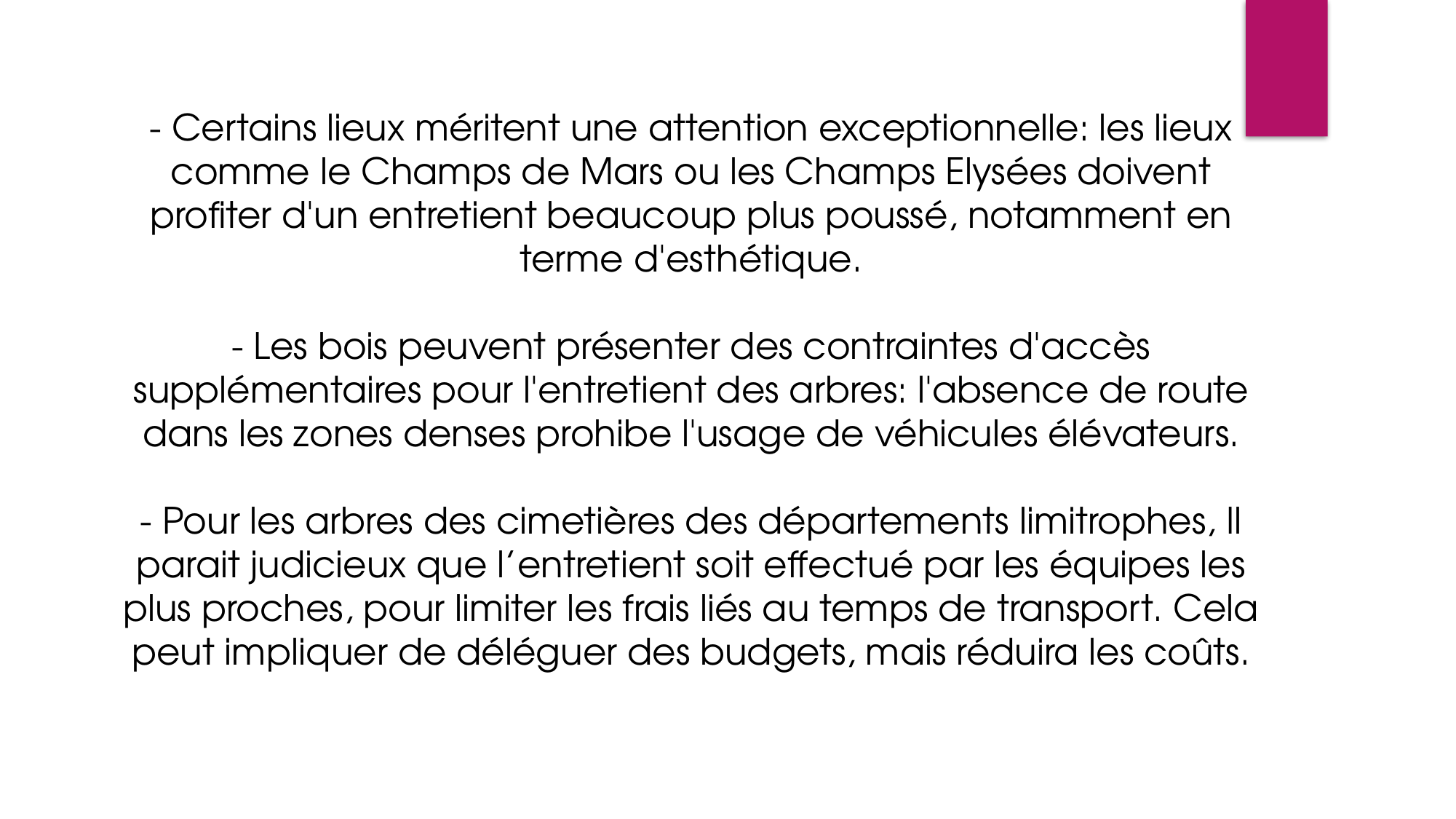

- Certains lieux méritent une attention exceptionnelle: les lieux comme le Champs de Mars ou les Champs Elysées doivent profiter d'un entretient beaucoup plus poussé, notamment en terme d'esthétique.

- Les bois peuvent présenter des contraintes d'accès supplémentaires pour l'entretient des arbres: l'absence de route dans les zones denses prohibe l'usage de véhicules élévateurs.

- Pour les arbres des cimetières des départements limitrophes, Il parait judicieux que l’entretient soit effectué par les équipes les plus proches, pour limiter les frais liés au temps de transport. Cela peut impliquer de déléguer des budgets, mais réduira les coûts.